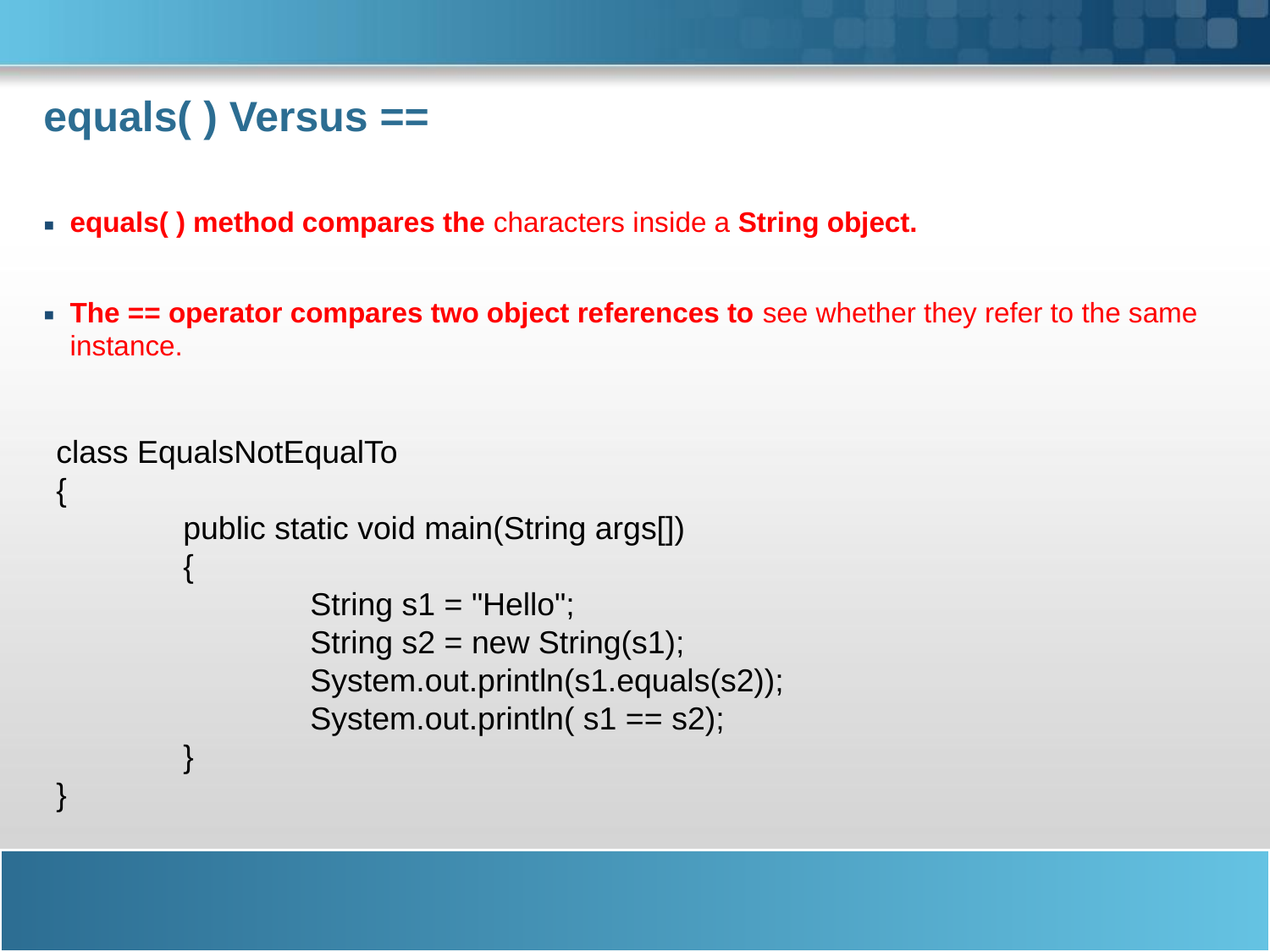

# equals( ) Versus ==
equals( ) method compares the characters inside a String object.

The == operator compares two object references to see whether they refer to the same instance.
class EqualsNotEqualTo
{
	public static void main(String args[])
	{
		String s1 = "Hello";
		String s2 = new String(s1);
		System.out.println(s1.equals(s2));
		System.out.println( s1 == s2);
	}
}